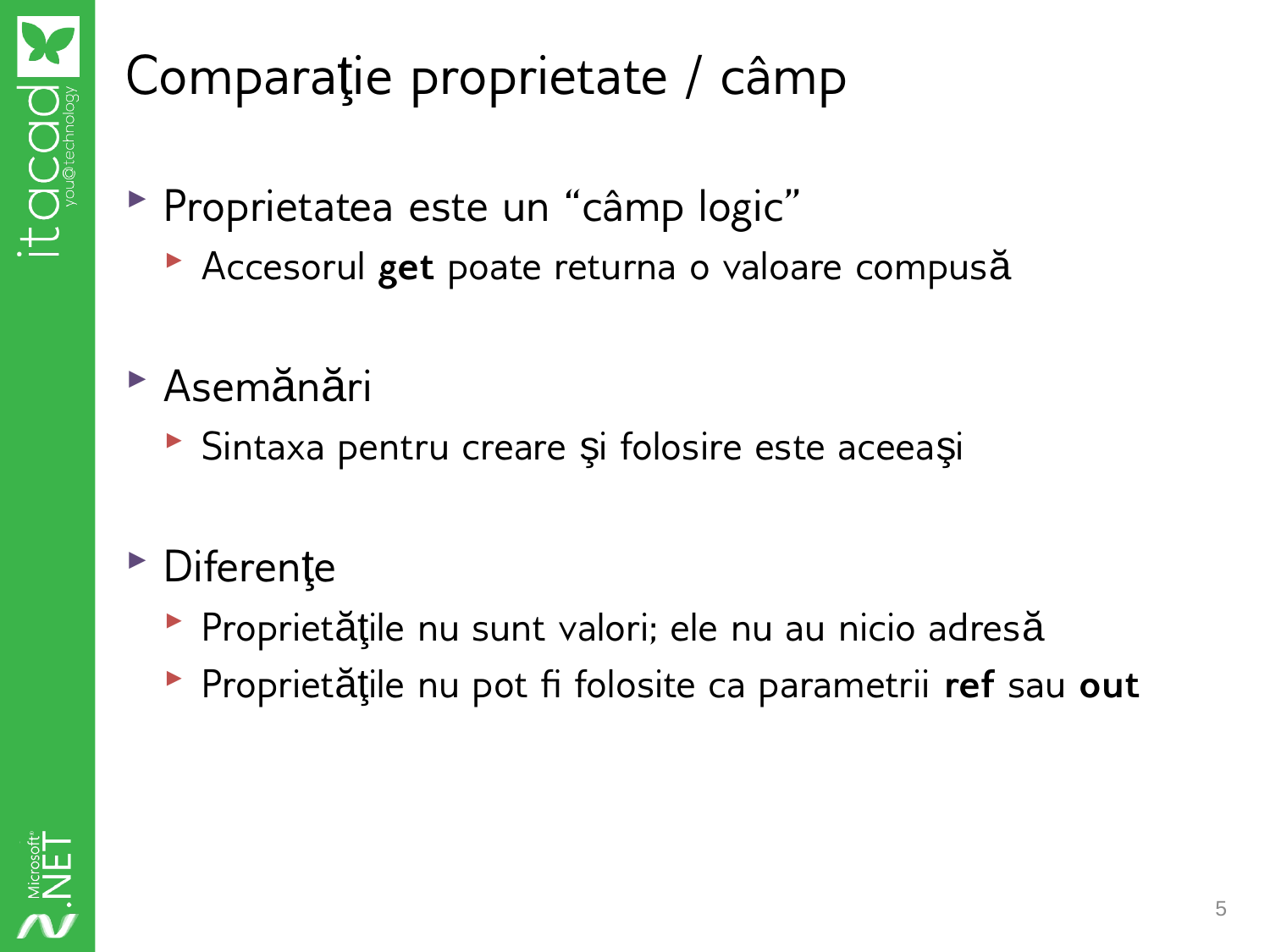

# Comparaţie proprietate / câmp
Proprietatea este un “câmp logic”
Accesorul get poate returna o valoare compusă

Asemănări
Sintaxa pentru creare şi folosire este aceeaşi

Diferenţe
Proprietăţile nu sunt valori; ele nu au nicio adresă
Proprietăţile nu pot fi folosite ca parametrii ref sau out
5